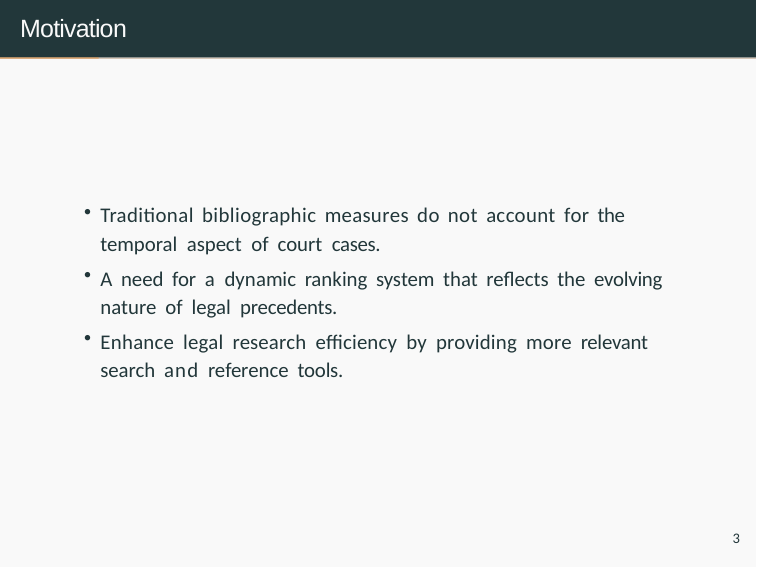

# Motivation

Traditional bibliographic measures do not account for the temporal aspect of court cases.
A need for a dynamic ranking system that reflects the evolving nature of legal precedents.
Enhance legal research efficiency by providing more relevant search and reference tools.
3